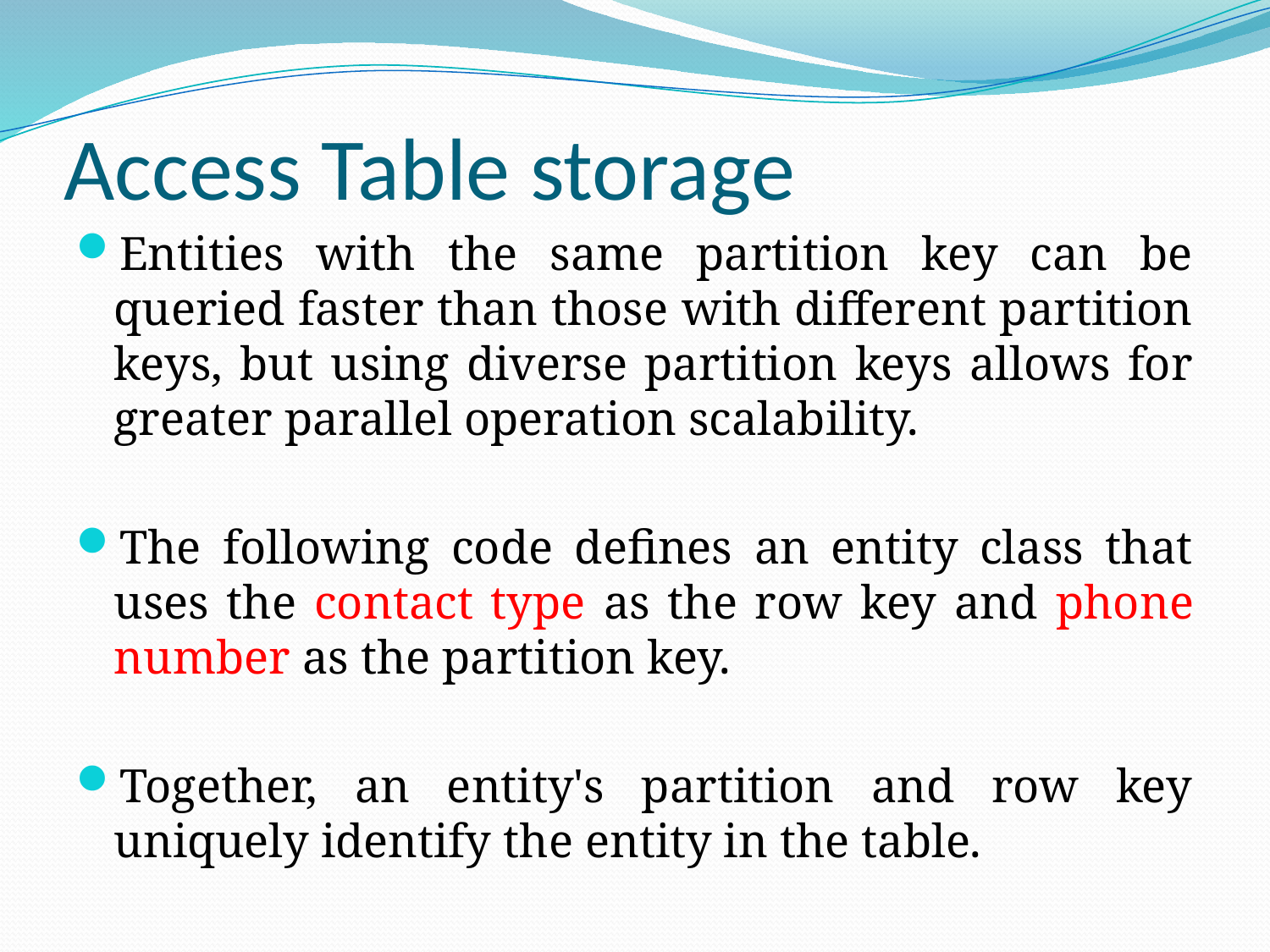

# Access Table storage
Entities with the same partition key can be queried faster than those with different partition keys, but using diverse partition keys allows for greater parallel operation scalability.

The following code defines an entity class that uses the contact type as the row key and phone number as the partition key.

Together, an entity's partition and row key uniquely identify the entity in the table.